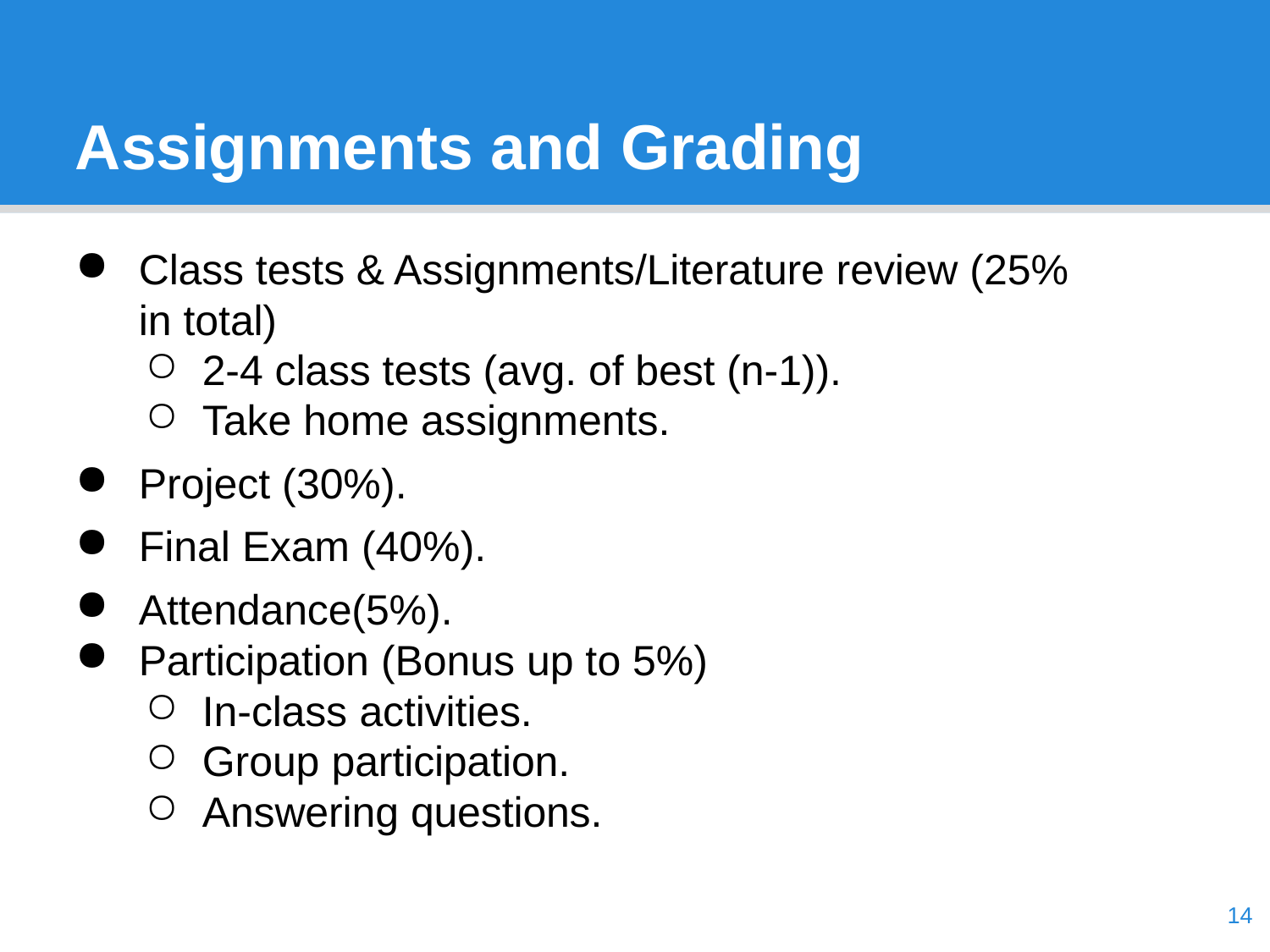

# Assignments and Grading
Class tests & Assignments/Literature review (25% in total)
2-4 class tests (avg. of best (n-1)).
Take home assignments.
Project (30%).
Final Exam (40%).
Attendance(5%).
Participation (Bonus up to 5%)
In-class activities.
Group participation.
Answering questions.
14